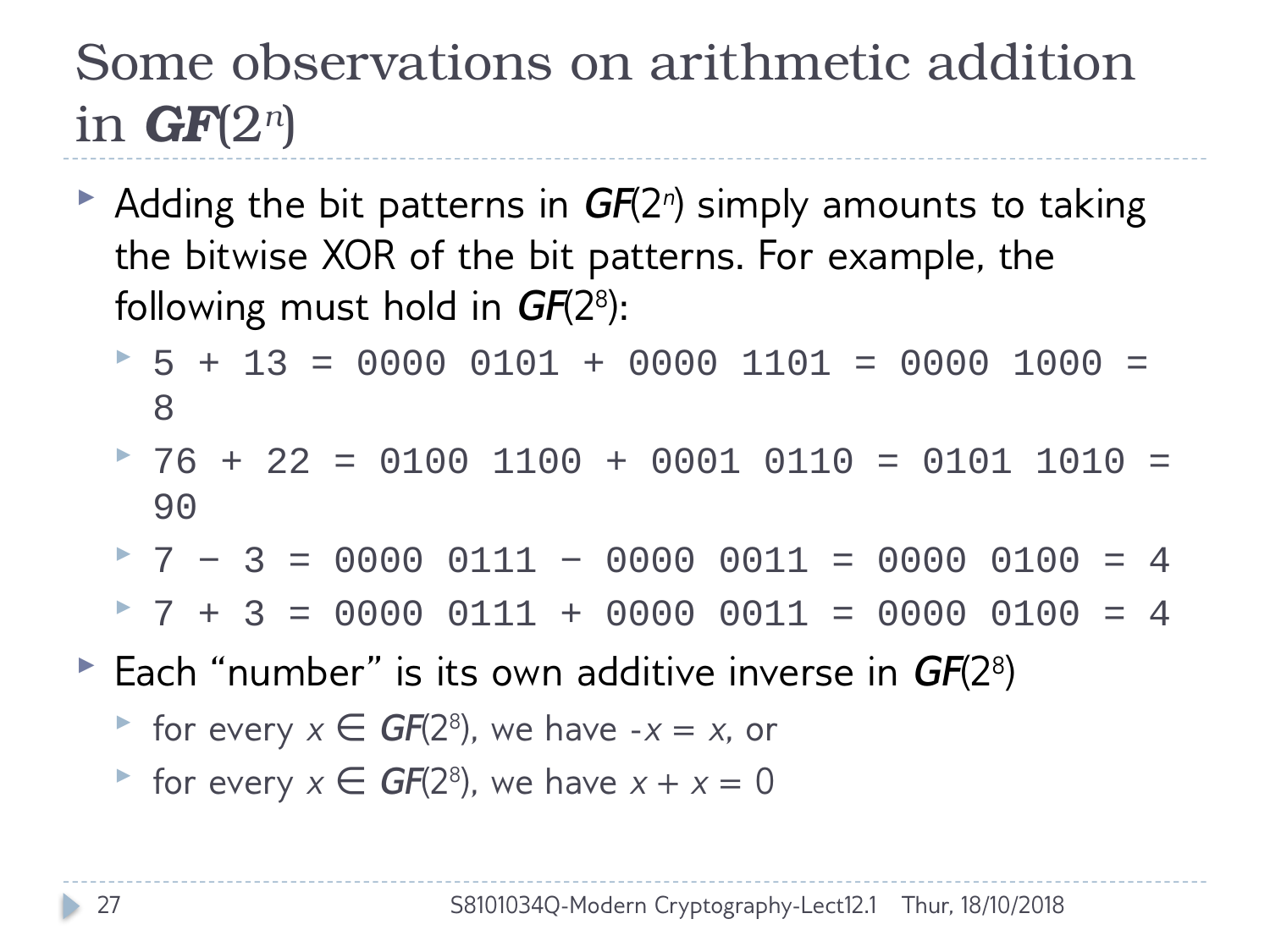

# Some observations on arithmetic addition in GF(2n)
Adding the bit patterns in GF(2n) simply amounts to taking the bitwise XOR of the bit patterns. For example, the following must hold in GF(28):
5 + 13 = 0000 0101 + 0000 1101 = 0000 1000 = 8
76 + 22 = 0100 1100 + 0001 0110 = 0101 1010 = 90
7 − 3 = 0000 0111 − 0000 0011 = 0000 0100 = 4
7 + 3 = 0000 0111 + 0000 0011 = 0000 0100 = 4
Each “number” is its own additive inverse in GF(28)
for every x ∈ GF(28), we have −x = x, or
for every x ∈ GF(28), we have x + x = 0
27
S8101034Q-Modern Cryptography-Lect12.1
Thur, 18/10/2018